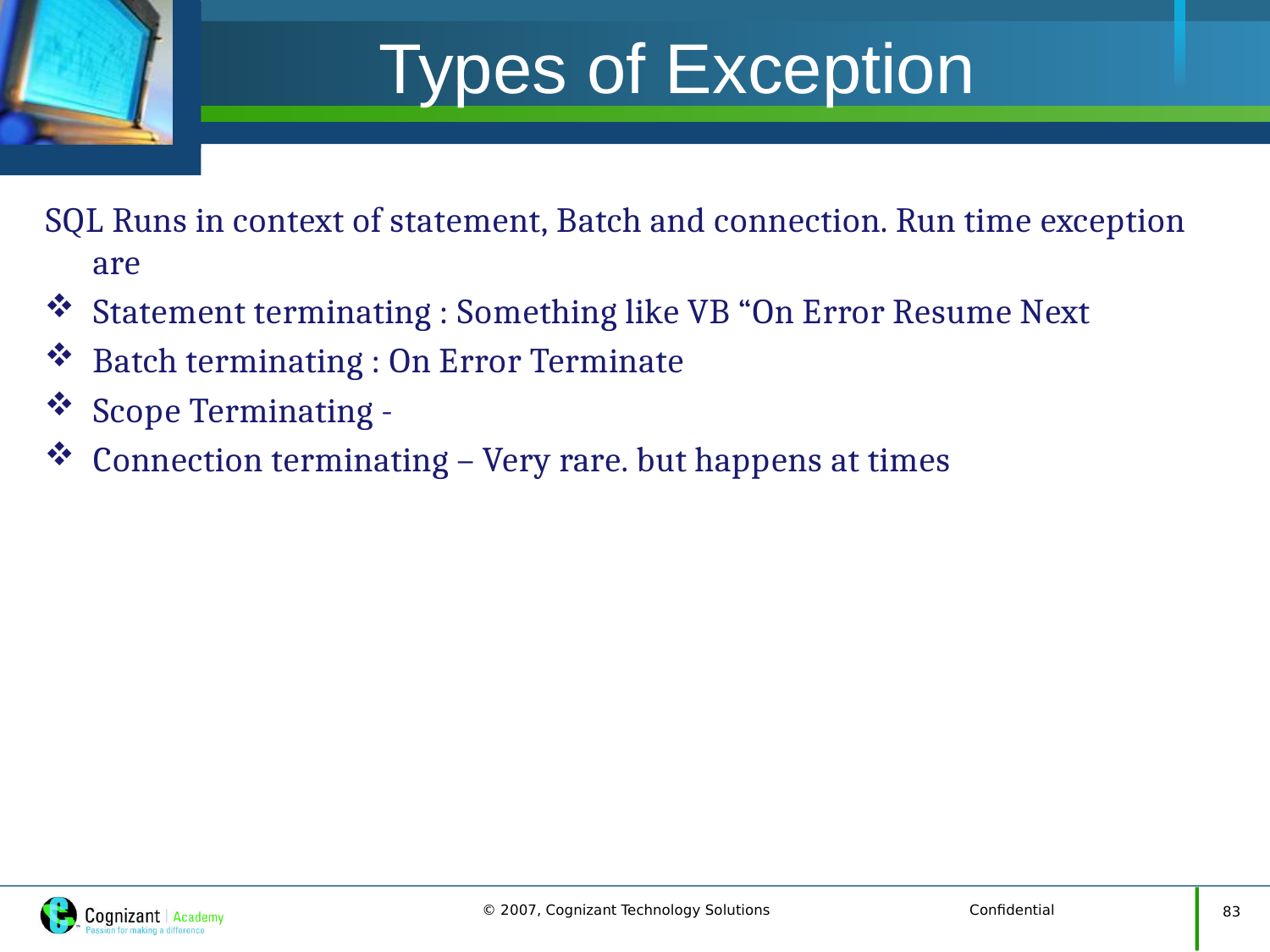

# Types of Exception
SQL Runs in context of statement, Batch and connection. Run time exception are
Statement terminating : Something like VB “On Error Resume Next
Batch terminating : On Error Terminate
Scope Terminating -
Connection terminating – Very rare. but happens at times

83